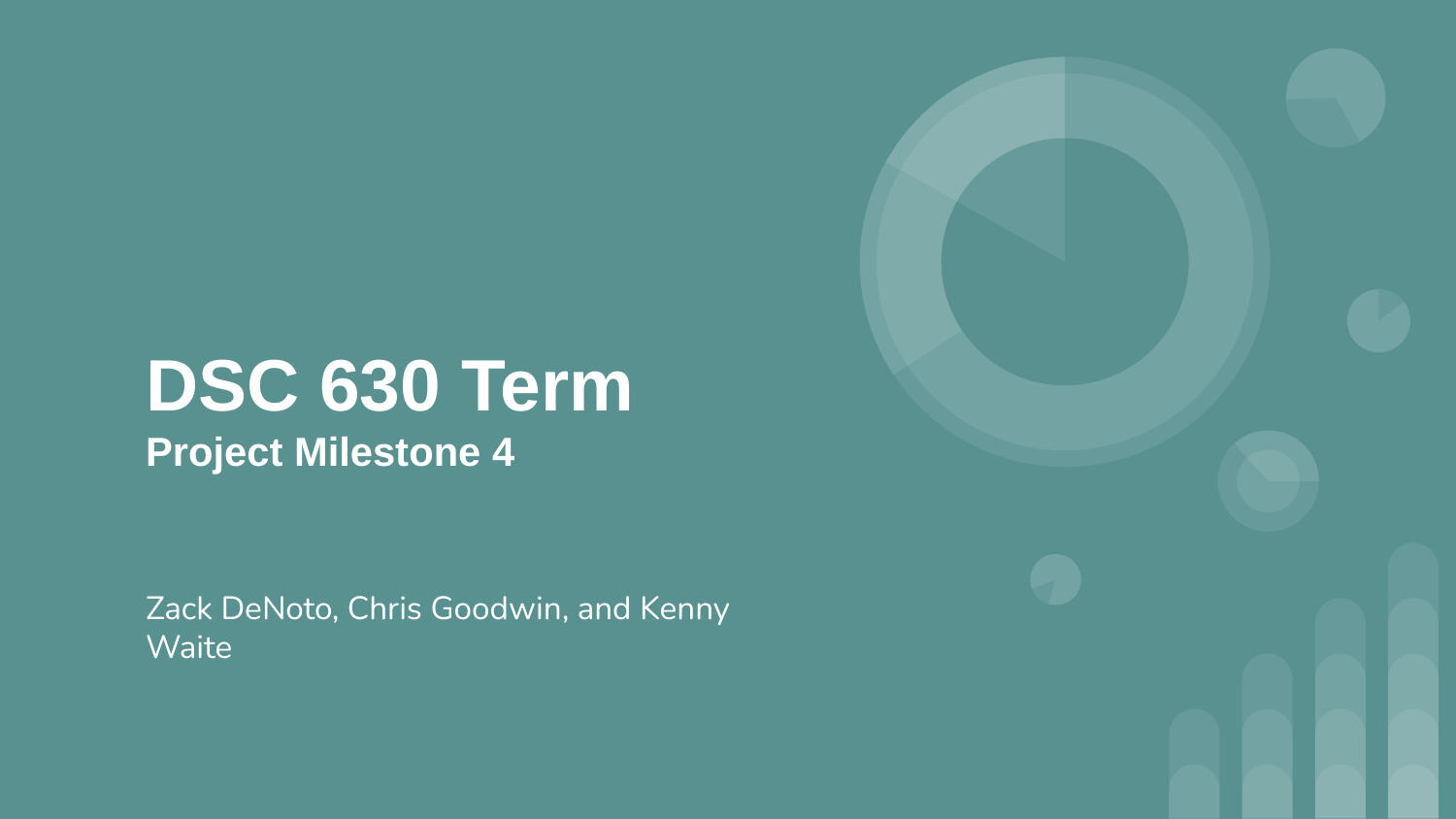

# DSC 630 Term
Project Milestone 4
Zack DeNoto, Chris Goodwin, and Kenny Waite